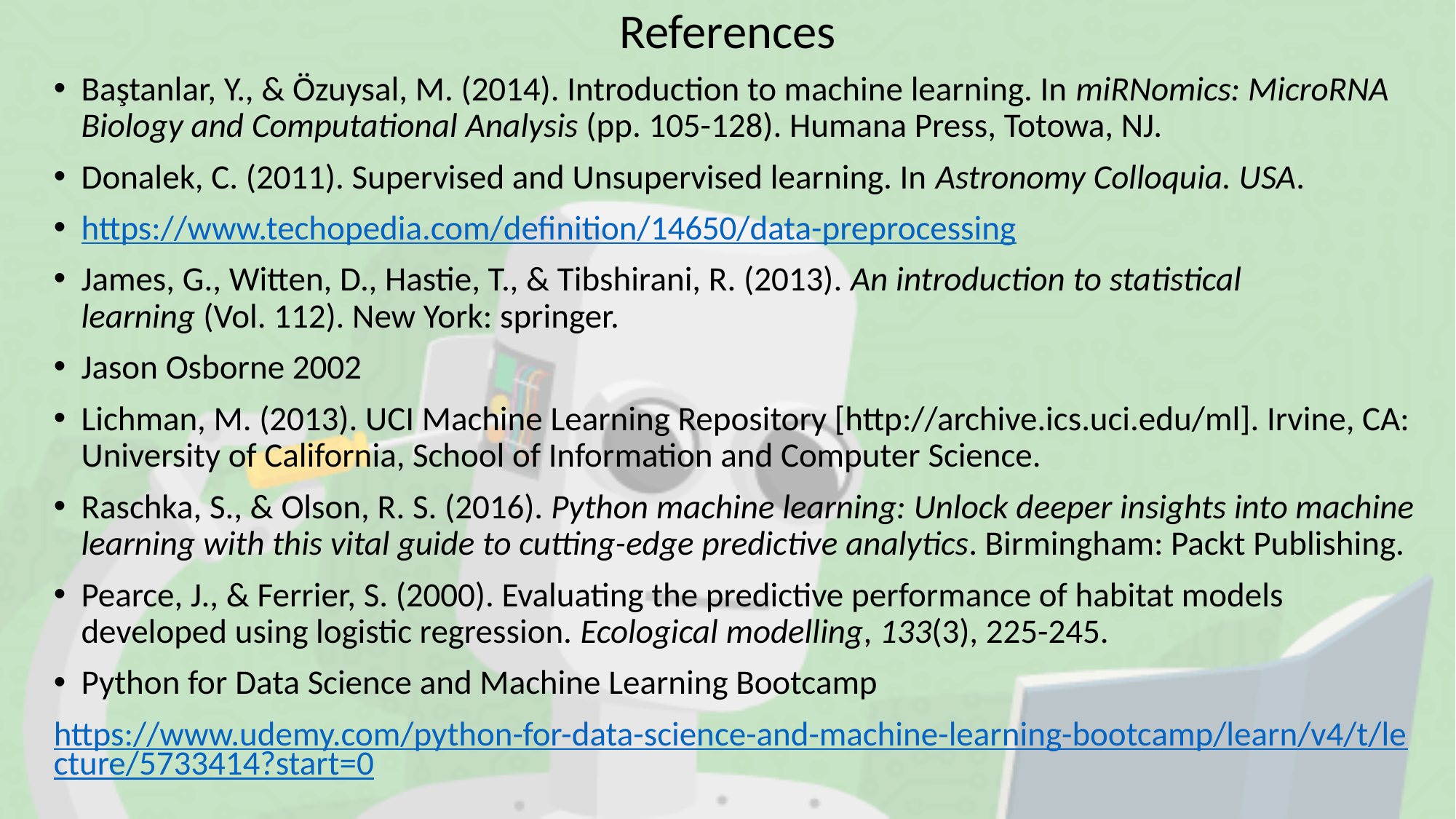

# References
Baştanlar, Y., & Özuysal, M. (2014). Introduction to machine learning. In miRNomics: MicroRNA Biology and Computational Analysis (pp. 105-128). Humana Press, Totowa, NJ.
Donalek, C. (2011). Supervised and Unsupervised learning. In Astronomy Colloquia. USA.
https://www.techopedia.com/definition/14650/data-preprocessing
James, G., Witten, D., Hastie, T., & Tibshirani, R. (2013). An introduction to statistical learning (Vol. 112). New York: springer.
Jason Osborne 2002
Lichman, M. (2013). UCI Machine Learning Repository [http://archive.ics.uci.edu/ml]. Irvine, CA: University of California, School of Information and Computer Science.
Raschka, S., & Olson, R. S. (2016). Python machine learning: Unlock deeper insights into machine learning with this vital guide to cutting-edge predictive analytics. Birmingham: Packt Publishing.
Pearce, J., & Ferrier, S. (2000). Evaluating the predictive performance of habitat models developed using logistic regression. Ecological modelling, 133(3), 225-245.
Python for Data Science and Machine Learning Bootcamp
https://www.udemy.com/python-for-data-science-and-machine-learning-bootcamp/learn/v4/t/lecture/5733414?start=0